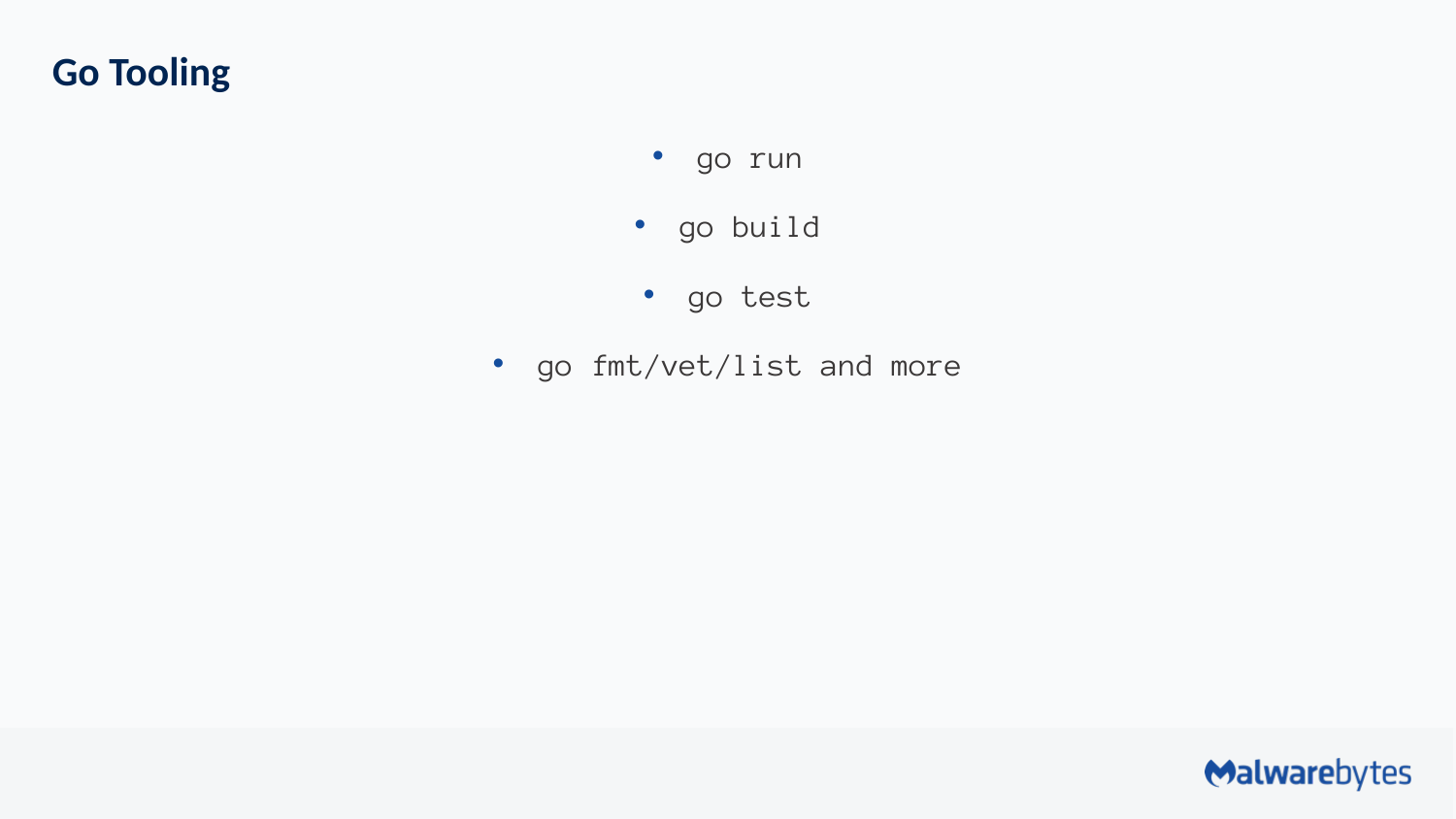

# Go Tooling
go run
go build
go test
go fmt/vet/list and more